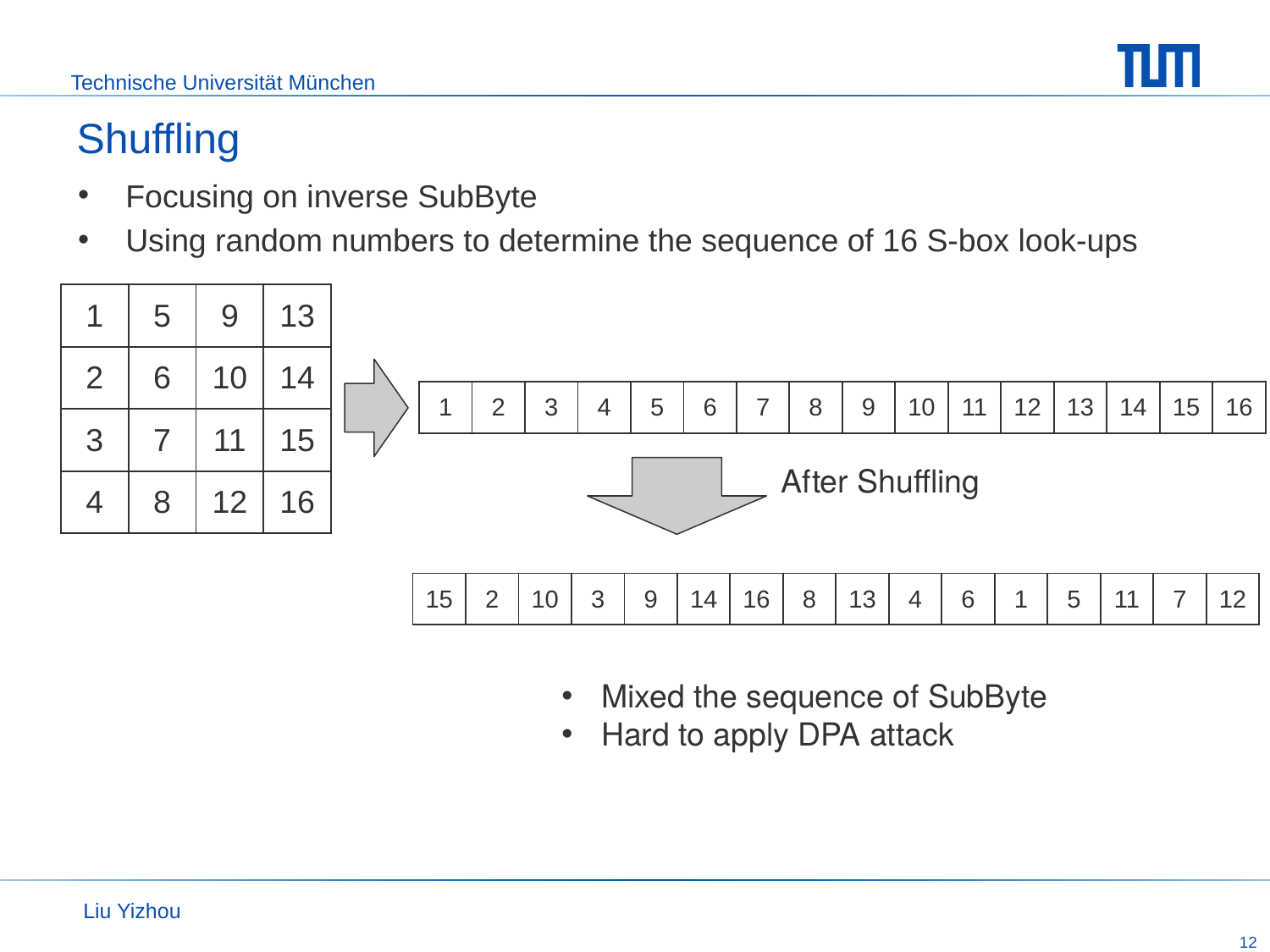

# Shuffling
Focusing on inverse SubByte
Using random numbers to determine the sequence of 16 S-box look-ups

| 1 | 5 | 9 | 13 |
| --- | --- | --- | --- |
| 2 | 6 | 10 | 14 |
| 3 | 7 | 11 | 15 |
| 4 | 8 | 12 | 16 |

| 1 | 2 | 3 | 4 | 5 | 6 | 7 | 8 | 9 | 10 | 11 | 12 | 13 | 14 | 15 | 16 |
| --- | --- | --- | --- | --- | --- | --- | --- | --- | --- | --- | --- | --- | --- | --- | --- |
After Shuffling

| 15 | 2 | 10 | 3 | 9 | 14 | 16 | 8 | 13 | 4 | 6 | 1 | 5 | 11 | 7 | 12 |
| --- | --- | --- | --- | --- | --- | --- | --- | --- | --- | --- | --- | --- | --- | --- | --- |
Mixed the sequence of SubByte
Hard to apply DPA attack
Liu Yizhou
12